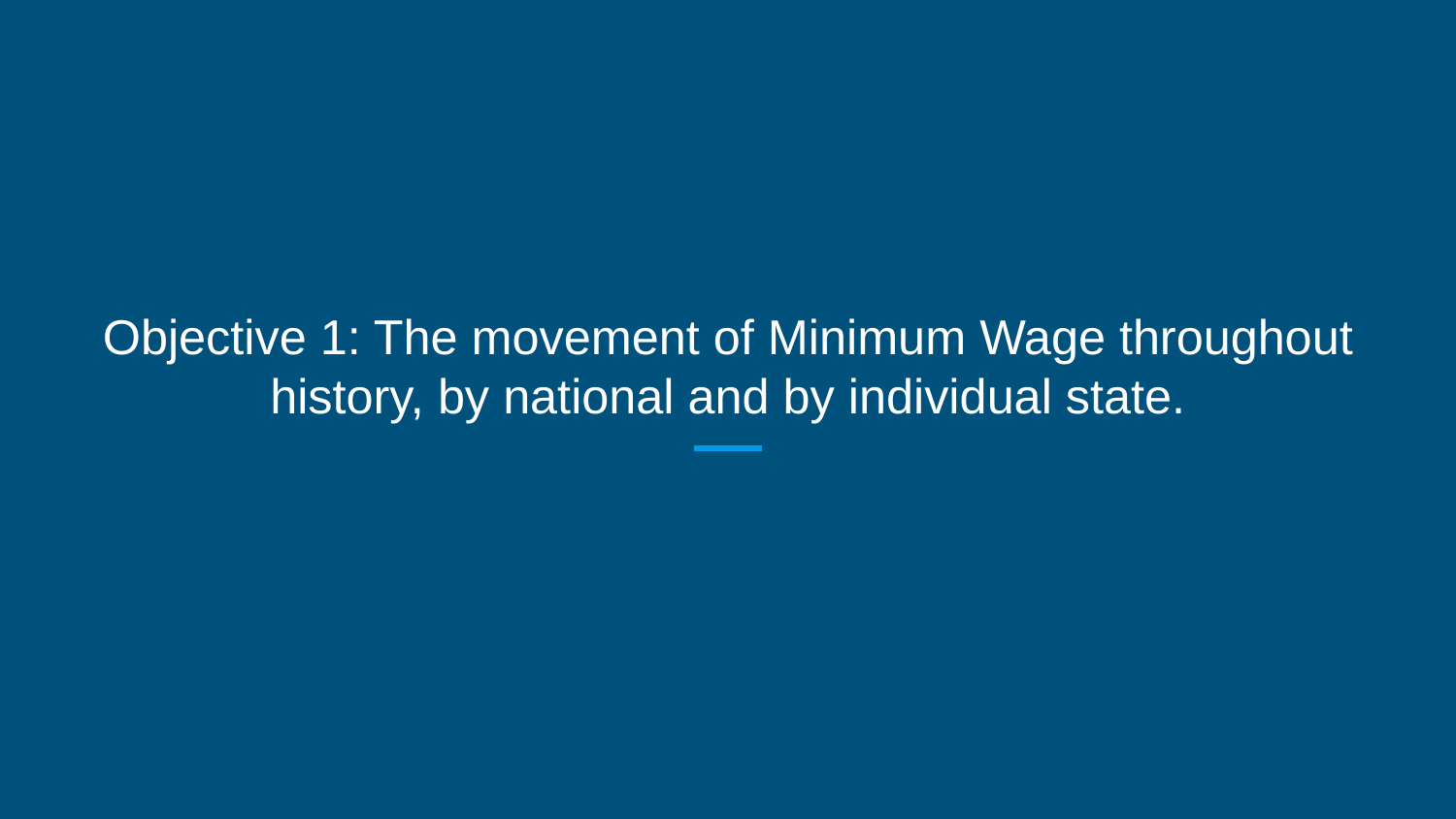

# Objective 1: The movement of Minimum Wage throughout history, by national and by individual state.